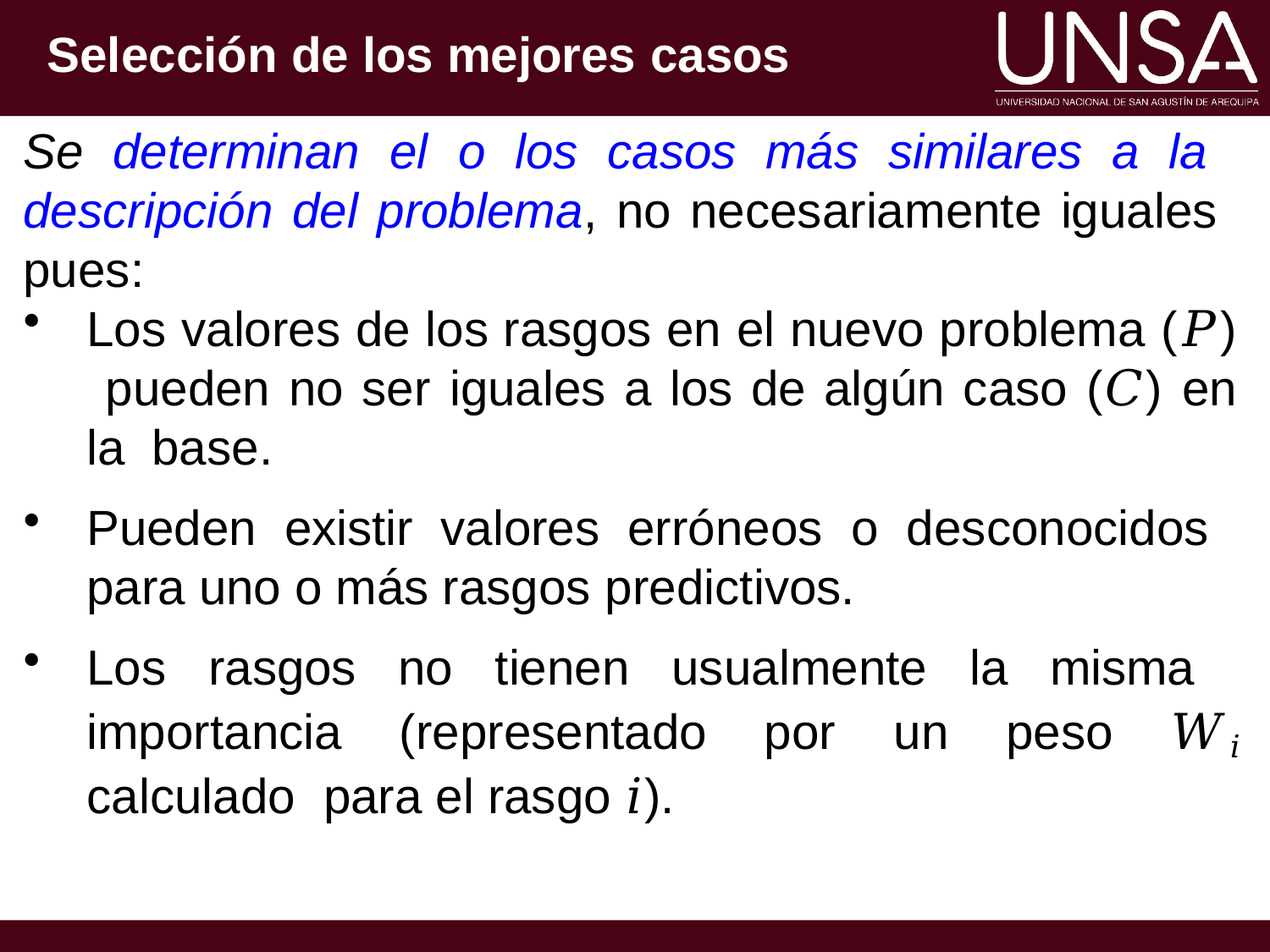

Selección de los mejores casos
Se determinan el o los casos más similares a la  descripción del problema, no necesariamente iguales  pues:
Los valores de los rasgos en el nuevo problema (𝑃)  pueden no ser iguales a los de algún caso (𝐶) en la  base.
Pueden existir valores erróneos o desconocidos  para uno o más rasgos predictivos.
Los rasgos no tienen usualmente la misma  importancia (representado por un peso 𝑊𝑖 calculado  para el rasgo 𝑖).